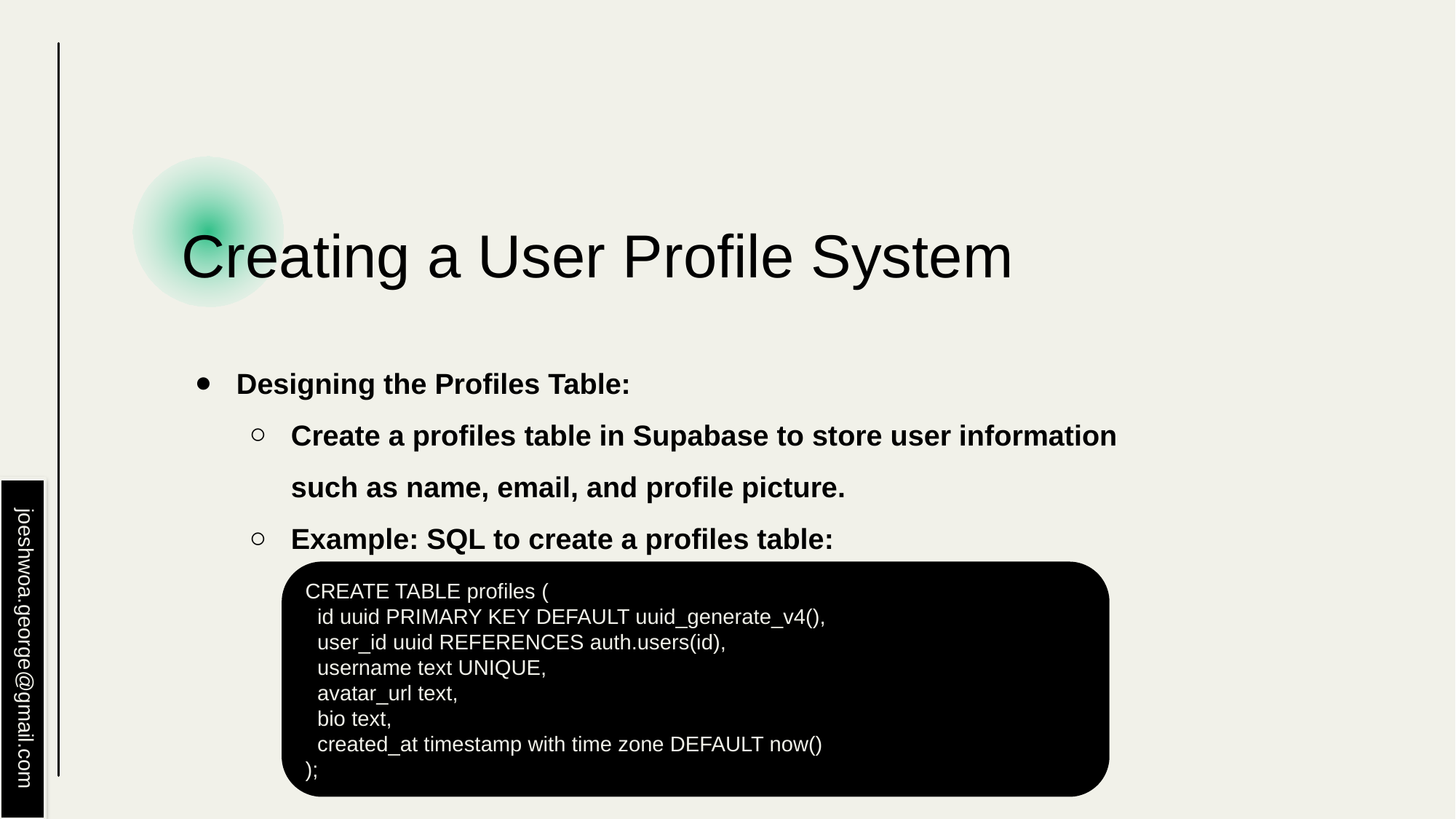

# Creating a User Profile System
Designing the Profiles Table:
Create a profiles table in Supabase to store user information such as name, email, and profile picture.
Example: SQL to create a profiles table:
CREATE TABLE profiles (
  id uuid PRIMARY KEY DEFAULT uuid_generate_v4(),
  user_id uuid REFERENCES auth.users(id),
  username text UNIQUE,
  avatar_url text,
  bio text,
  created_at timestamp with time zone DEFAULT now()
);
joeshwoa.george@gmail.com